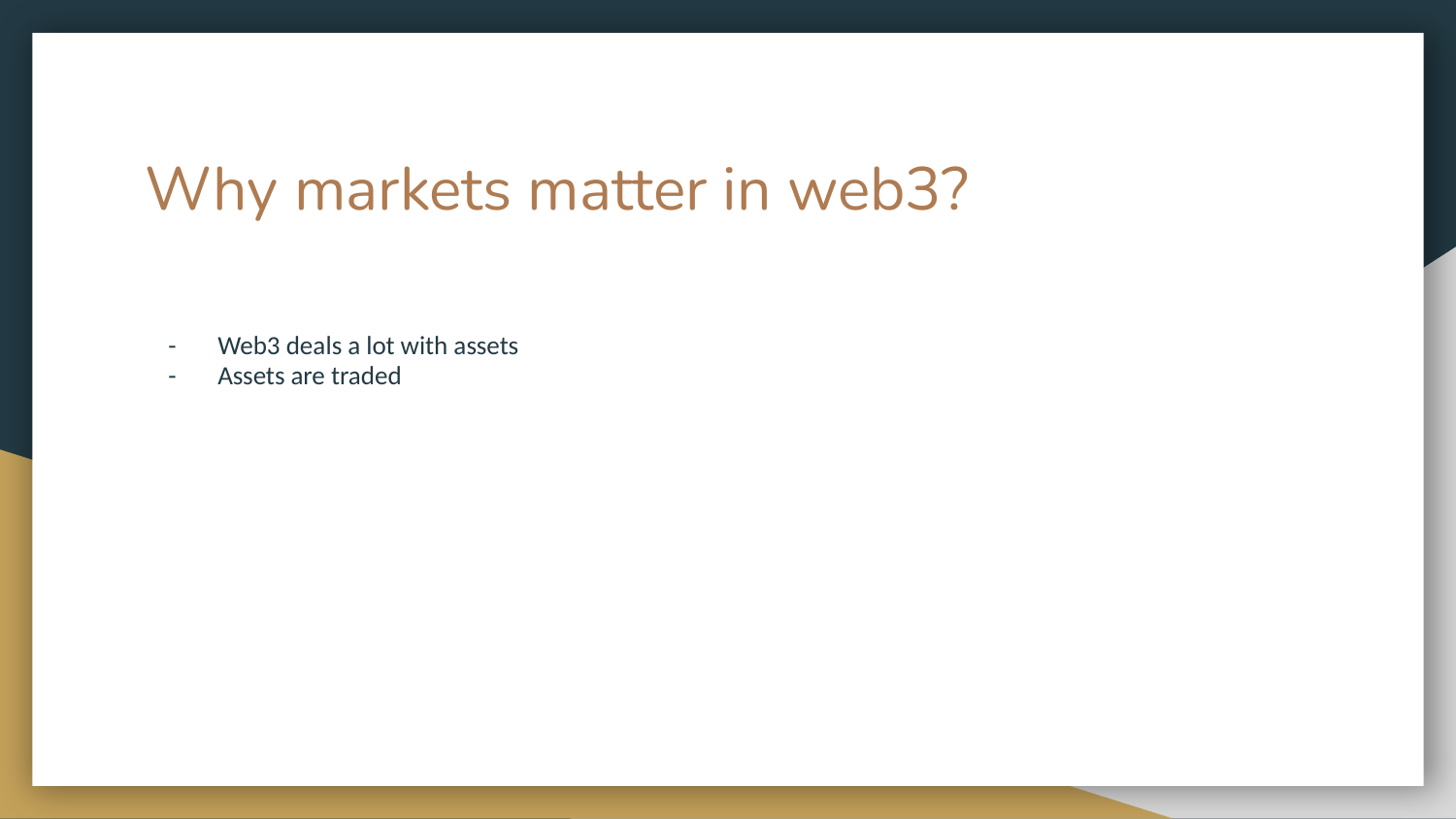

# Why markets matter in web3?
Web3 deals a lot with assets
Assets are traded